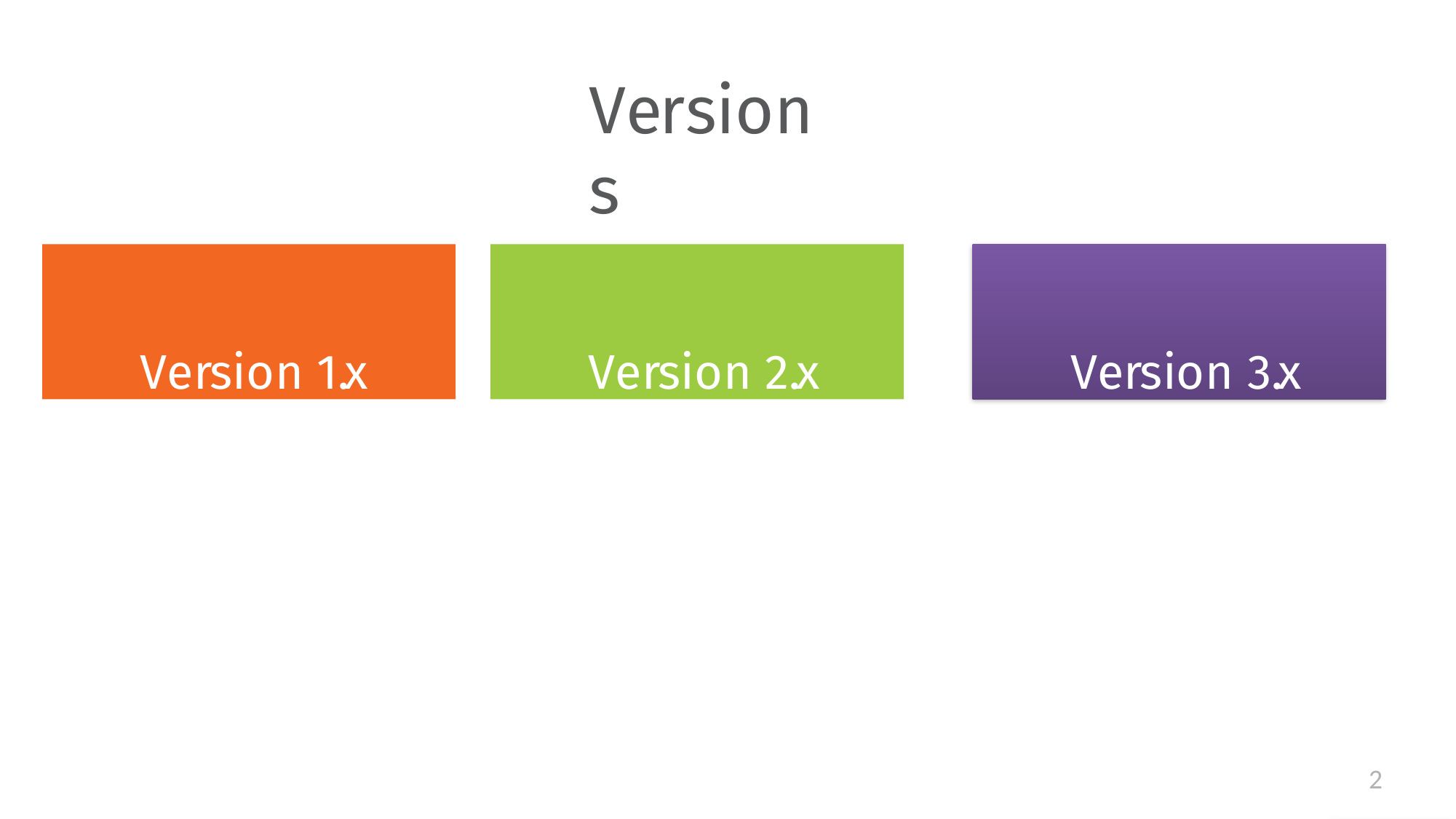

# Versions

Version 1.x

Version 2.x

Version 3.x
2